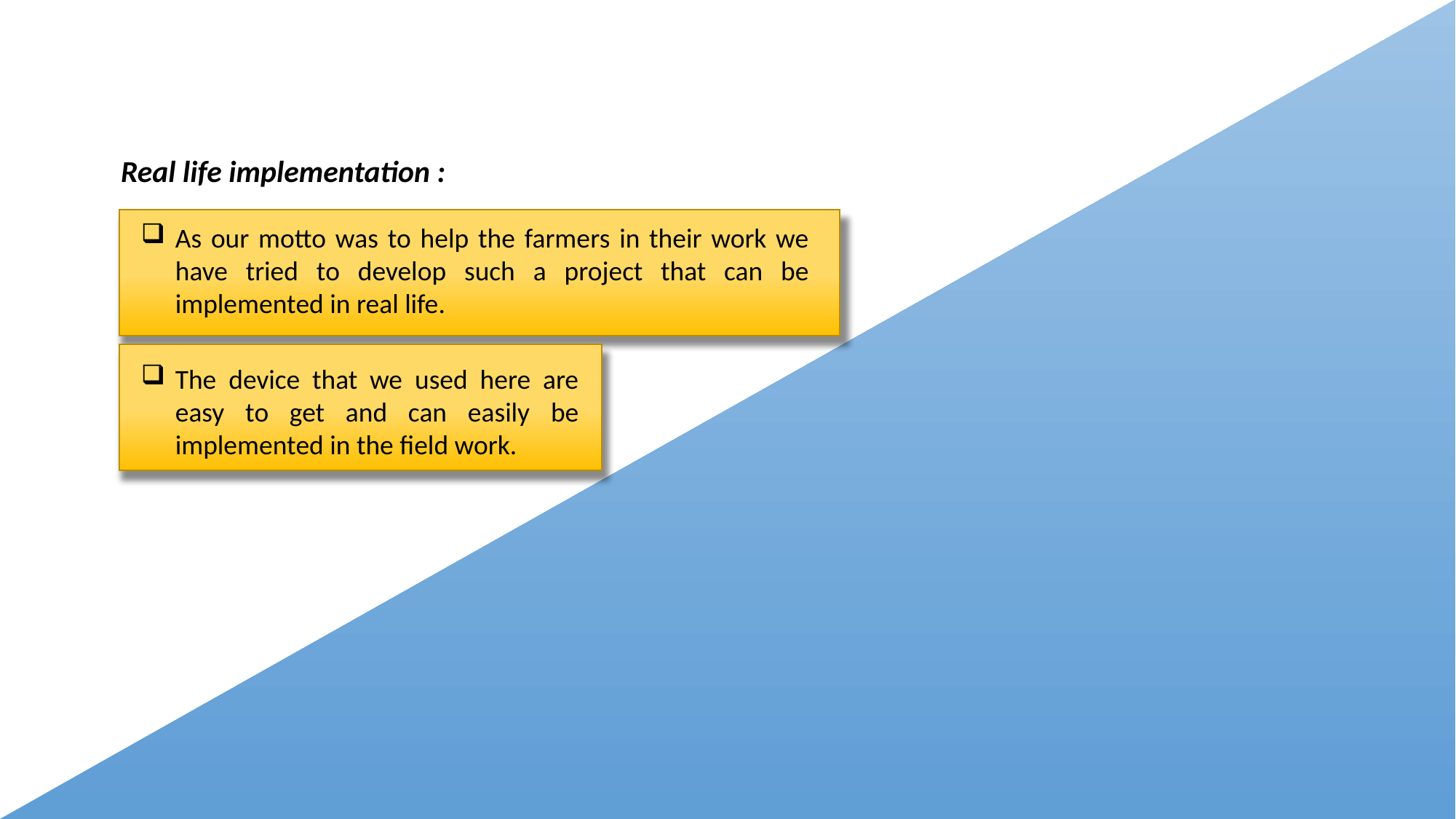

Real life implementation :

As our motto was to help the farmers in their work we have tried to develop such a project that can be implemented in real life.

The device that we used here are easy to get and can easily be implemented in the field work.